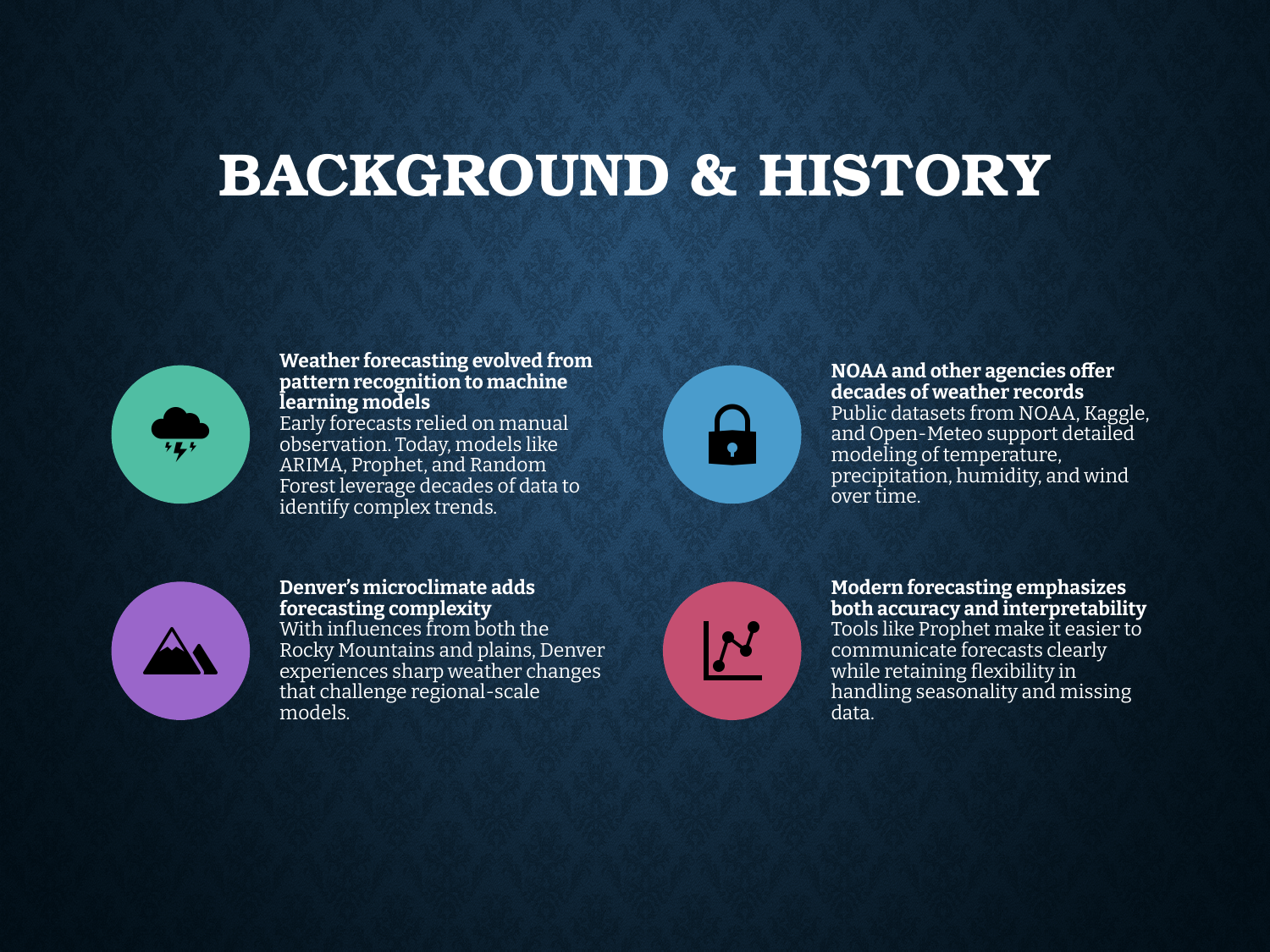

# Background & History
Weather forecasting evolved from pattern recognition to machine learning models
Early forecasts relied on manual observation. Today, models like ARIMA, Prophet, and Random Forest leverage decades of data to identify complex trends.
NOAA and other agencies offer decades of weather records
Public datasets from NOAA, Kaggle, and Open-Meteo support detailed modeling of temperature, precipitation, humidity, and wind over time.
Denver’s microclimate adds forecasting complexity
With influences from both the Rocky Mountains and plains, Denver experiences sharp weather changes that challenge regional-scale models.
Modern forecasting emphasizes both accuracy and interpretability
Tools like Prophet make it easier to communicate forecasts clearly while retaining flexibility in handling seasonality and missing data.